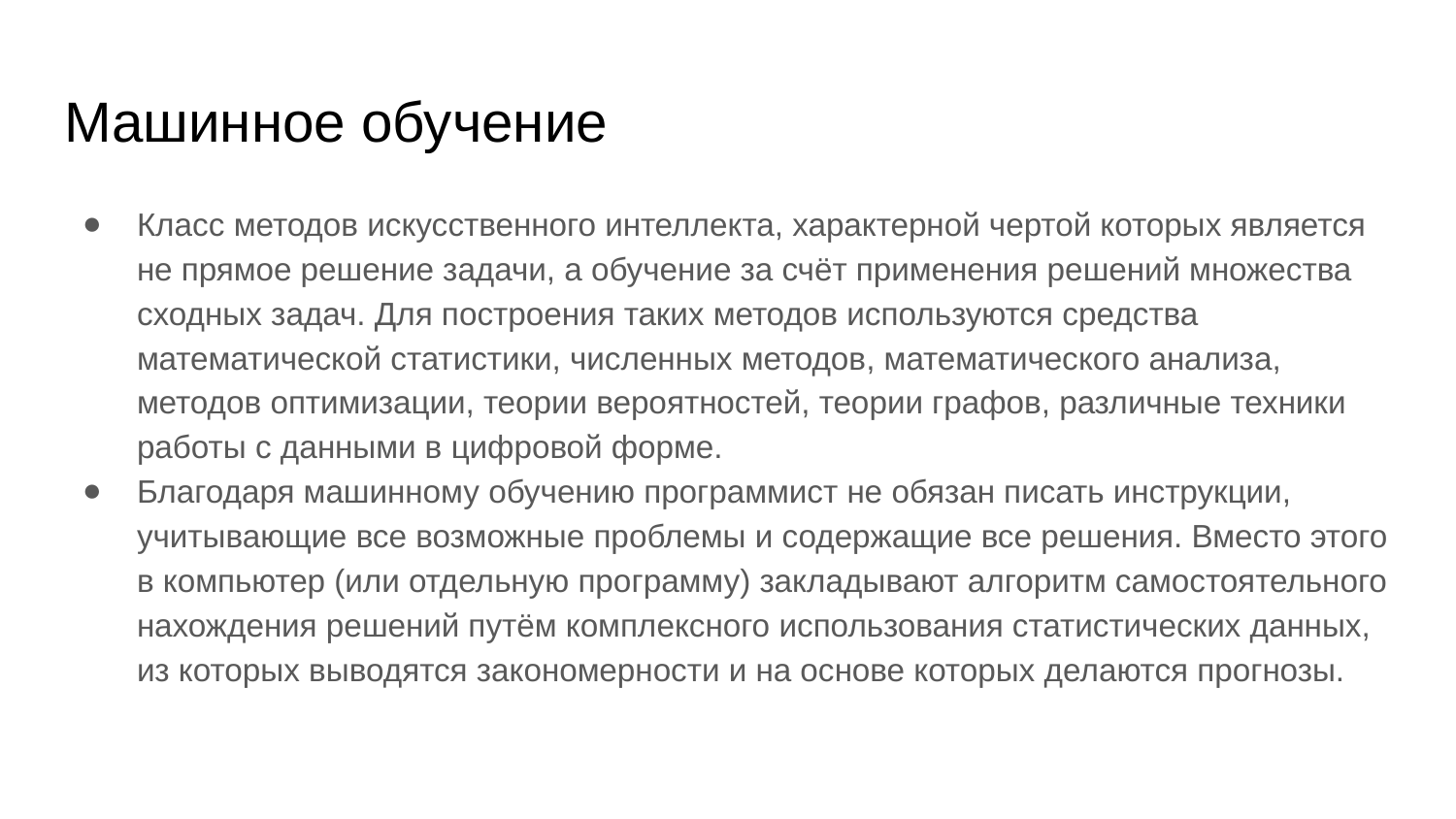

# Машинное обучение
Класс методов искусственного интеллекта, характерной чертой которых является не прямое решение задачи, а обучение за счёт применения решений множества сходных задач. Для построения таких методов используются средства математической статистики, численных методов, математического анализа, методов оптимизации, теории вероятностей, теории графов, различные техники работы с данными в цифровой форме.
Благодаря машинному обучению программист не обязан писать инструкции, учитывающие все возможные проблемы и содержащие все решения. Вместо этого в компьютер (или отдельную программу) закладывают алгоритм самостоятельного нахождения решений путём комплексного использования статистических данных, из которых выводятся закономерности и на основе которых делаются прогнозы.